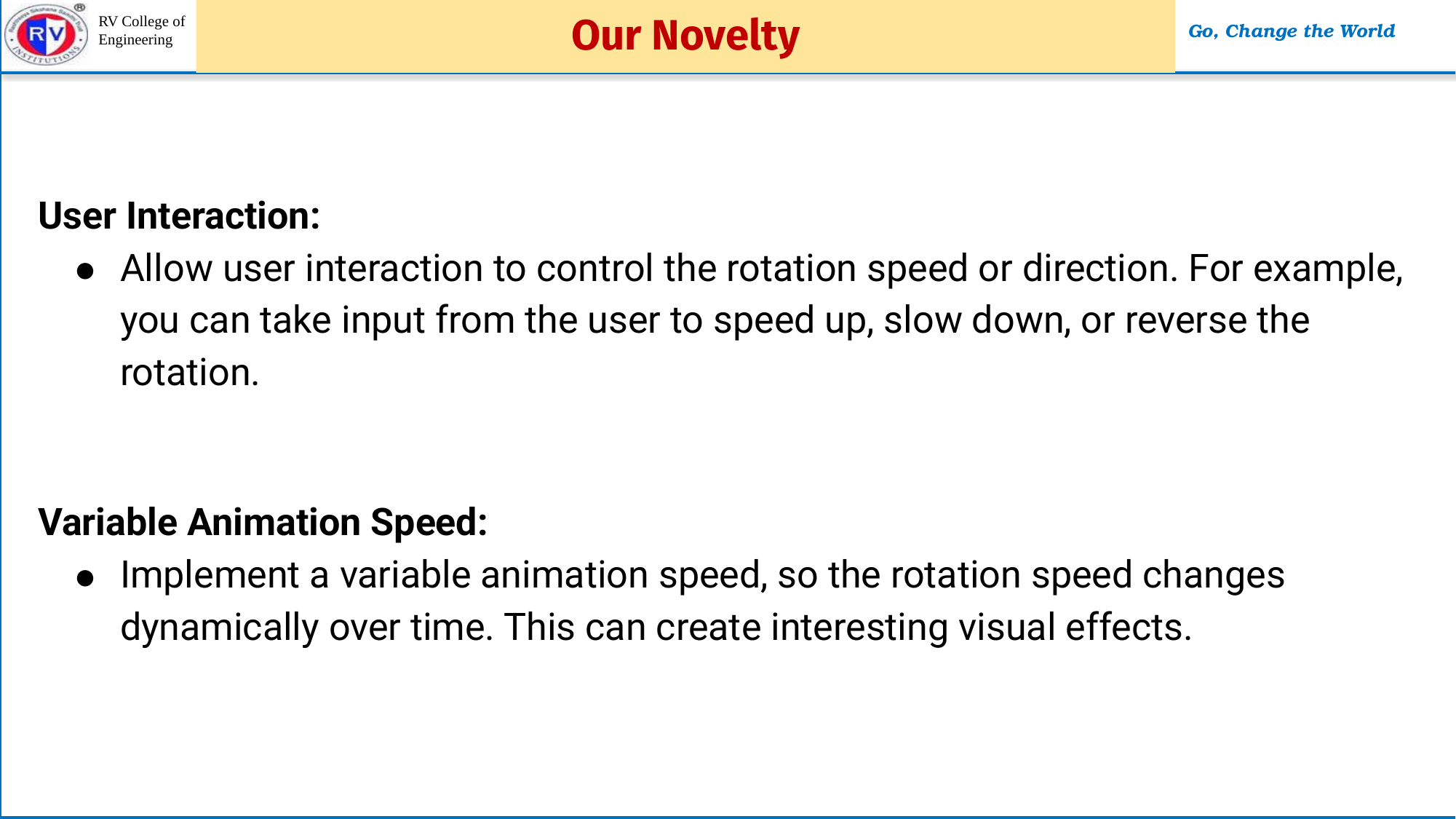

# Our Novelty
User Interaction:
Allow user interaction to control the rotation speed or direction. For example, you can take input from the user to speed up, slow down, or reverse the rotation.

Variable Animation Speed:
Implement a variable animation speed, so the rotation speed changes dynamically over time. This can create interesting visual effects.